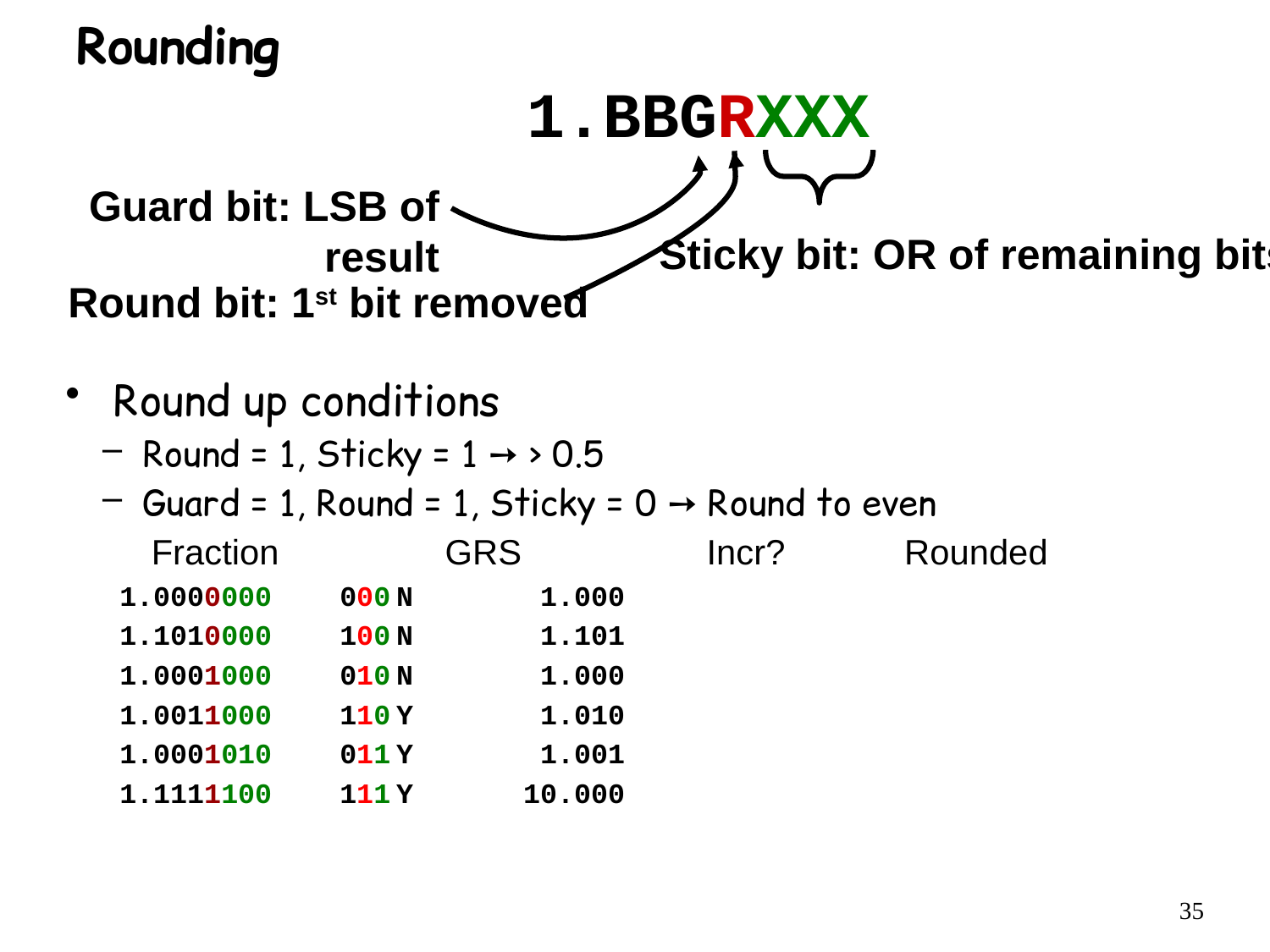

# Rounding
1.BBGRXXX

Guard bit: LSB of result
Sticky bit: OR of remaining bits
Round bit: 1st bit removed
Round up conditions
Round = 1, Sticky = 1 ➙ > 0.5
Guard = 1, Round = 1, Sticky = 0 ➙ Round to even
     Fraction	     GRS                   Incr?	Rounded
 1.0000000    000	N	 1.000
 1.1010000    100	N	 1.101
 1.0001000    010	N	 1.000
 1.0011000    110	Y	 1.010
 1.0001010    011	Y	 1.001
 1.1111100    111	Y	10.000
35